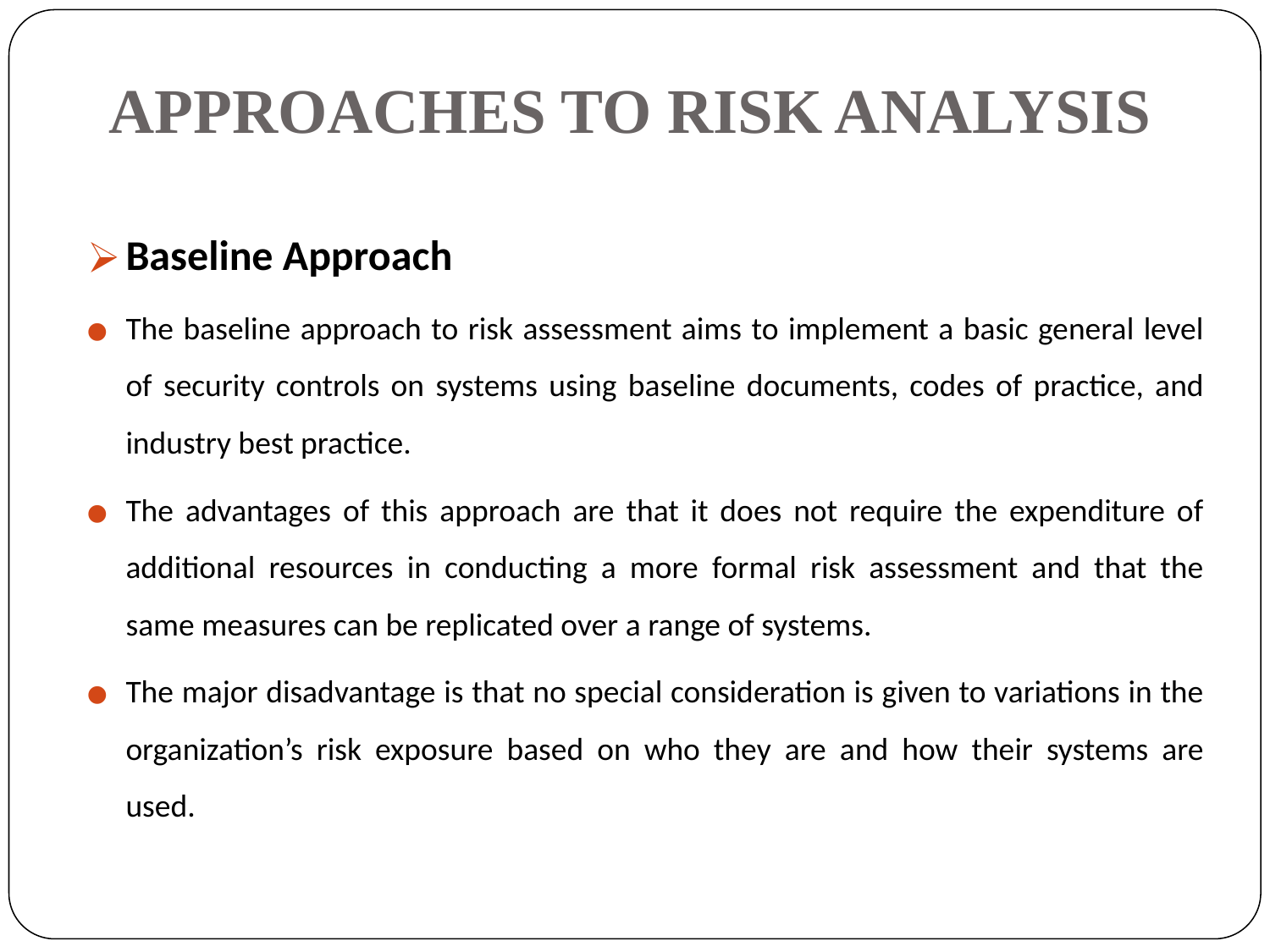

# APPROACHES TO RISK ANALYSIS
Baseline Approach
The baseline approach to risk assessment aims to implement a basic general level of security controls on systems using baseline documents, codes of practice, and industry best practice.
The advantages of this approach are that it does not require the expenditure of additional resources in conducting a more formal risk assessment and that the same measures can be replicated over a range of systems.
The major disadvantage is that no special consideration is given to variations in the organization’s risk exposure based on who they are and how their systems are used.